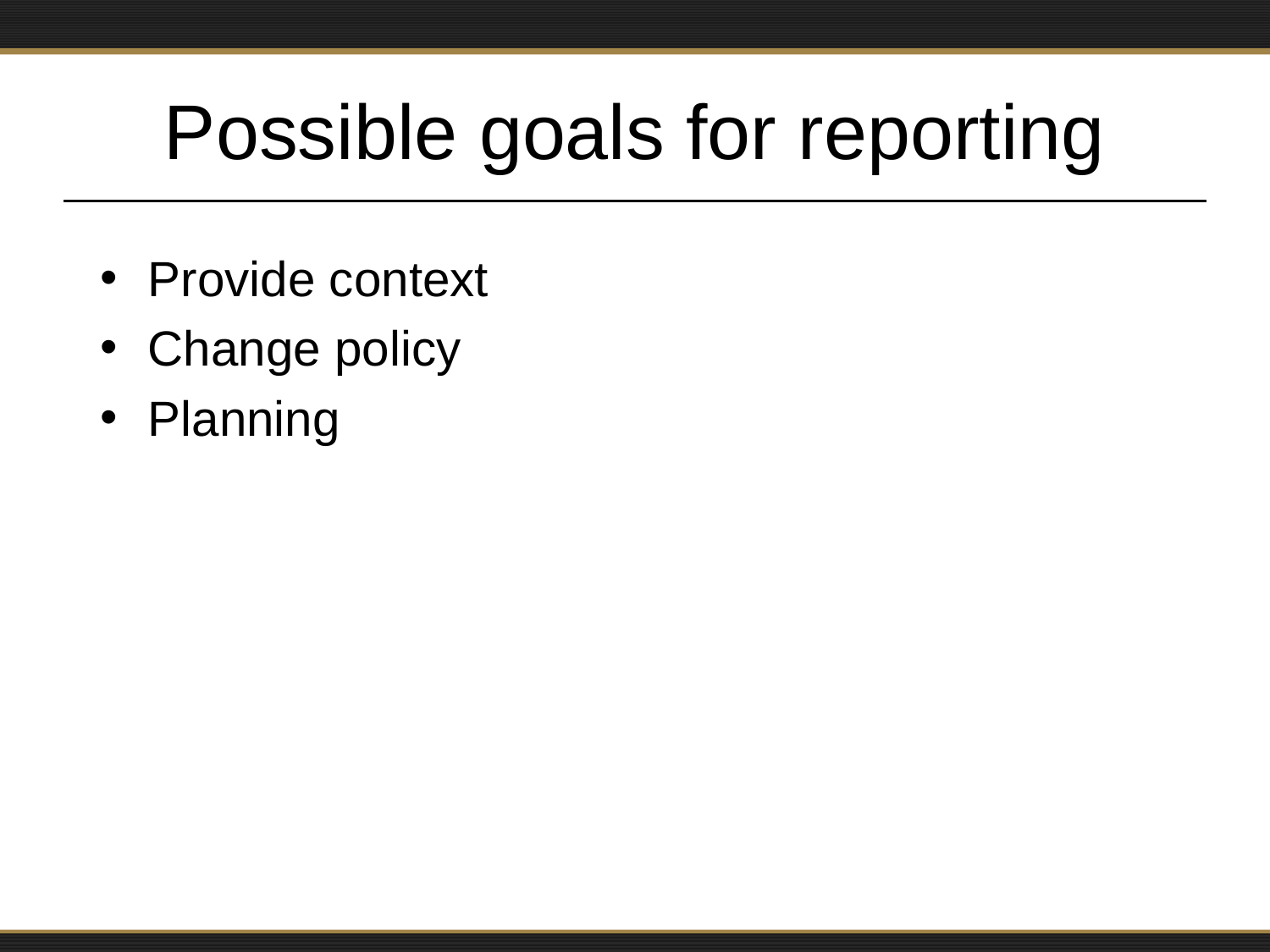

# Possible goals for reporting
Provide context
Change policy
Planning